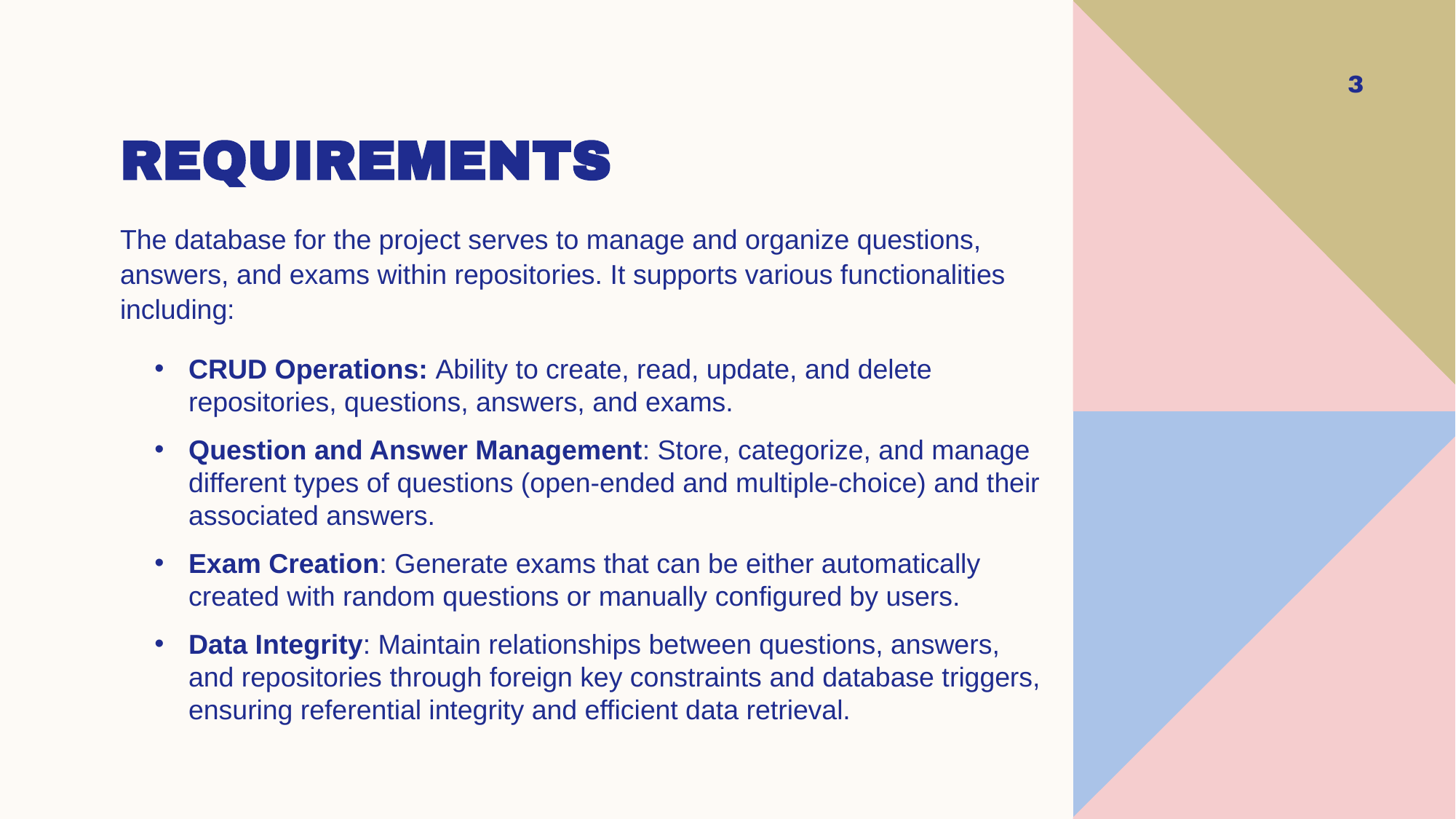

# requirements
3
The database for the project serves to manage and organize questions, answers, and exams within repositories. It supports various functionalities including:
CRUD Operations: Ability to create, read, update, and delete repositories, questions, answers, and exams.
Question and Answer Management: Store, categorize, and manage different types of questions (open-ended and multiple-choice) and their associated answers.
Exam Creation: Generate exams that can be either automatically created with random questions or manually configured by users.
Data Integrity: Maintain relationships between questions, answers, and repositories through foreign key constraints and database triggers, ensuring referential integrity and efficient data retrieval.